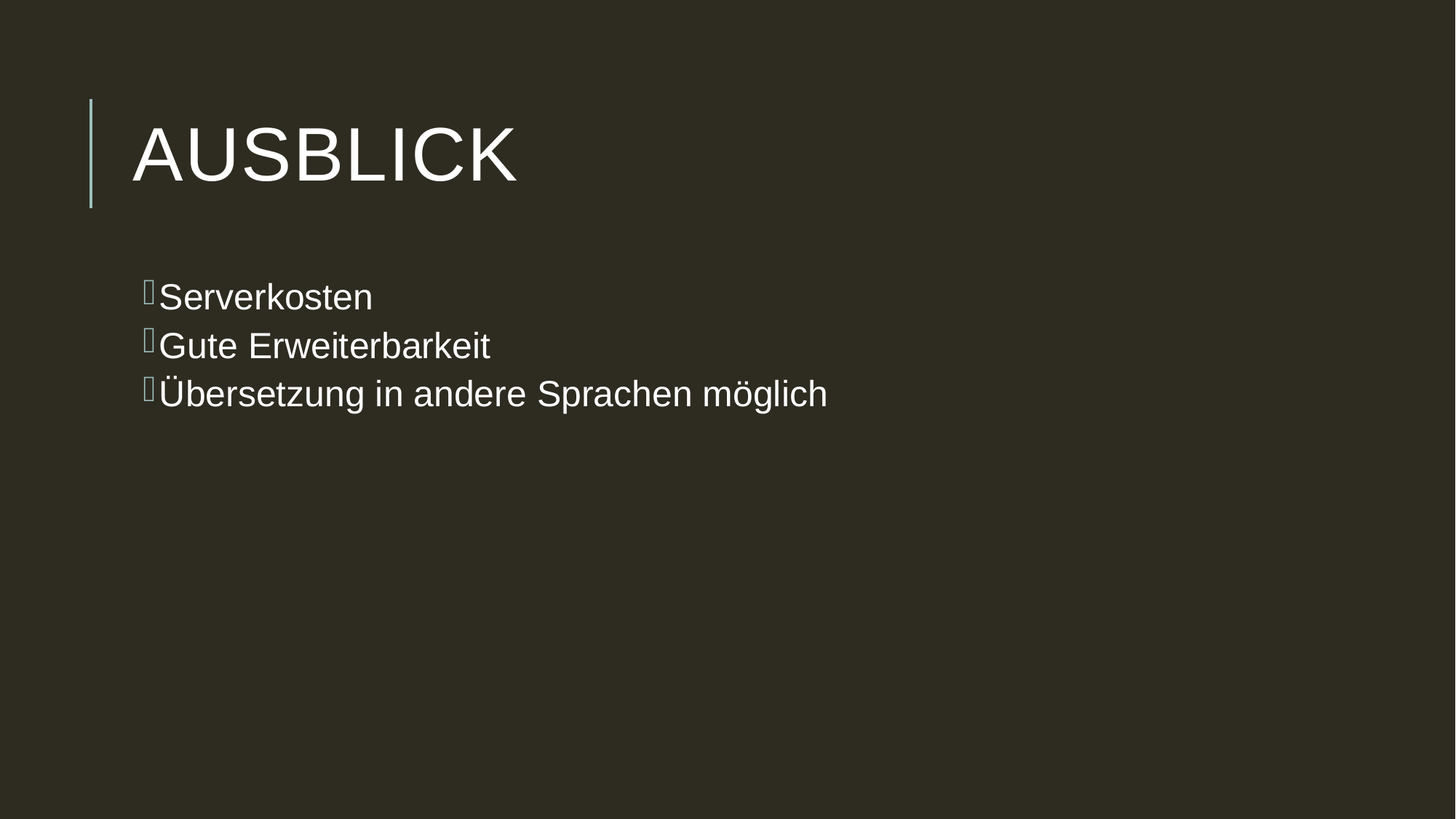

# Ausblick
Serverkosten
Gute Erweiterbarkeit
Übersetzung in andere Sprachen möglich